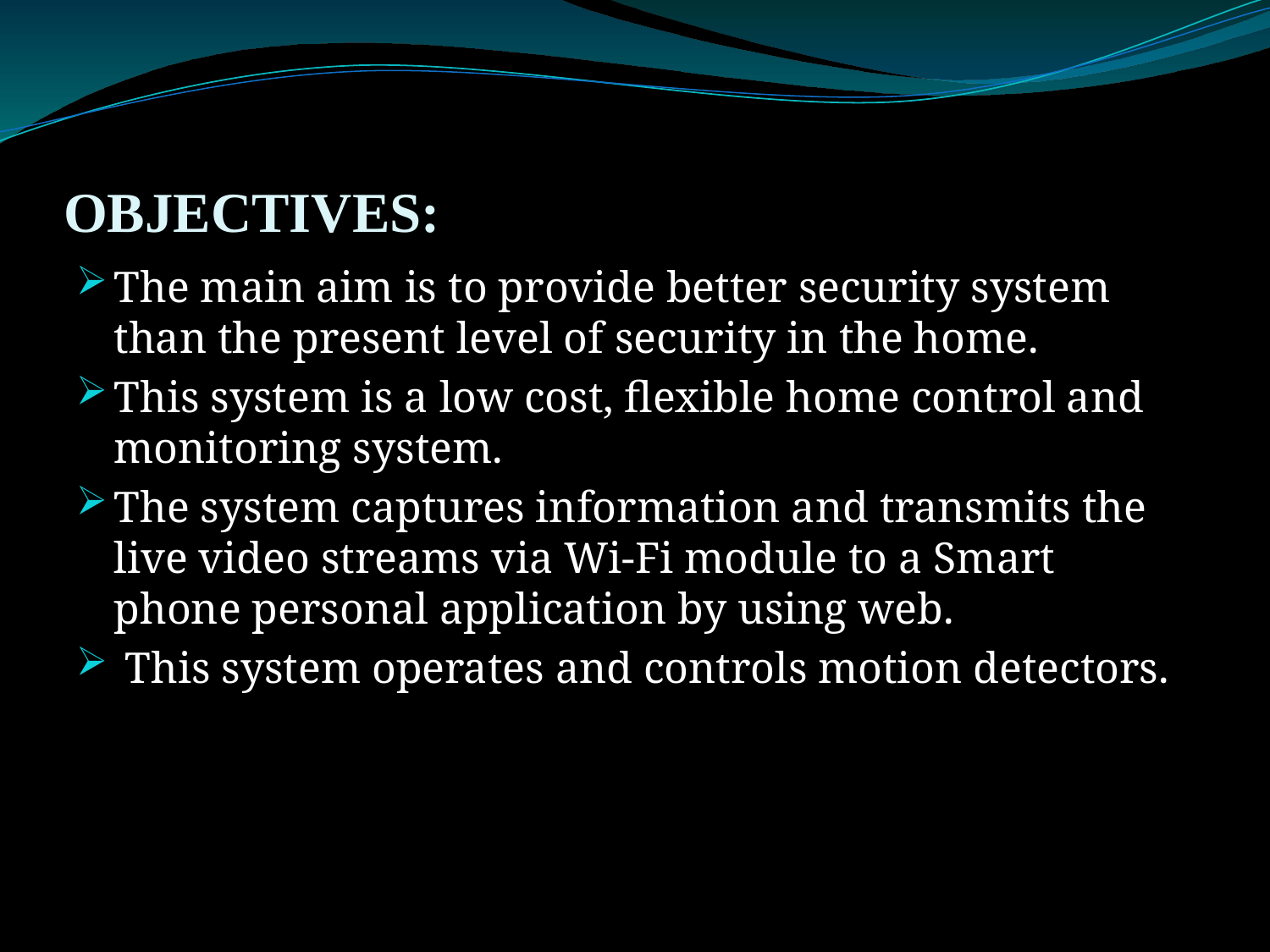

# OBJECTIVES:
The main aim is to provide better security system than the present level of security in the home.
This system is a low cost, flexible home control and monitoring system.
The system captures information and transmits the live video streams via Wi-Fi module to a Smart phone personal application by using web.
 This system operates and controls motion detectors.